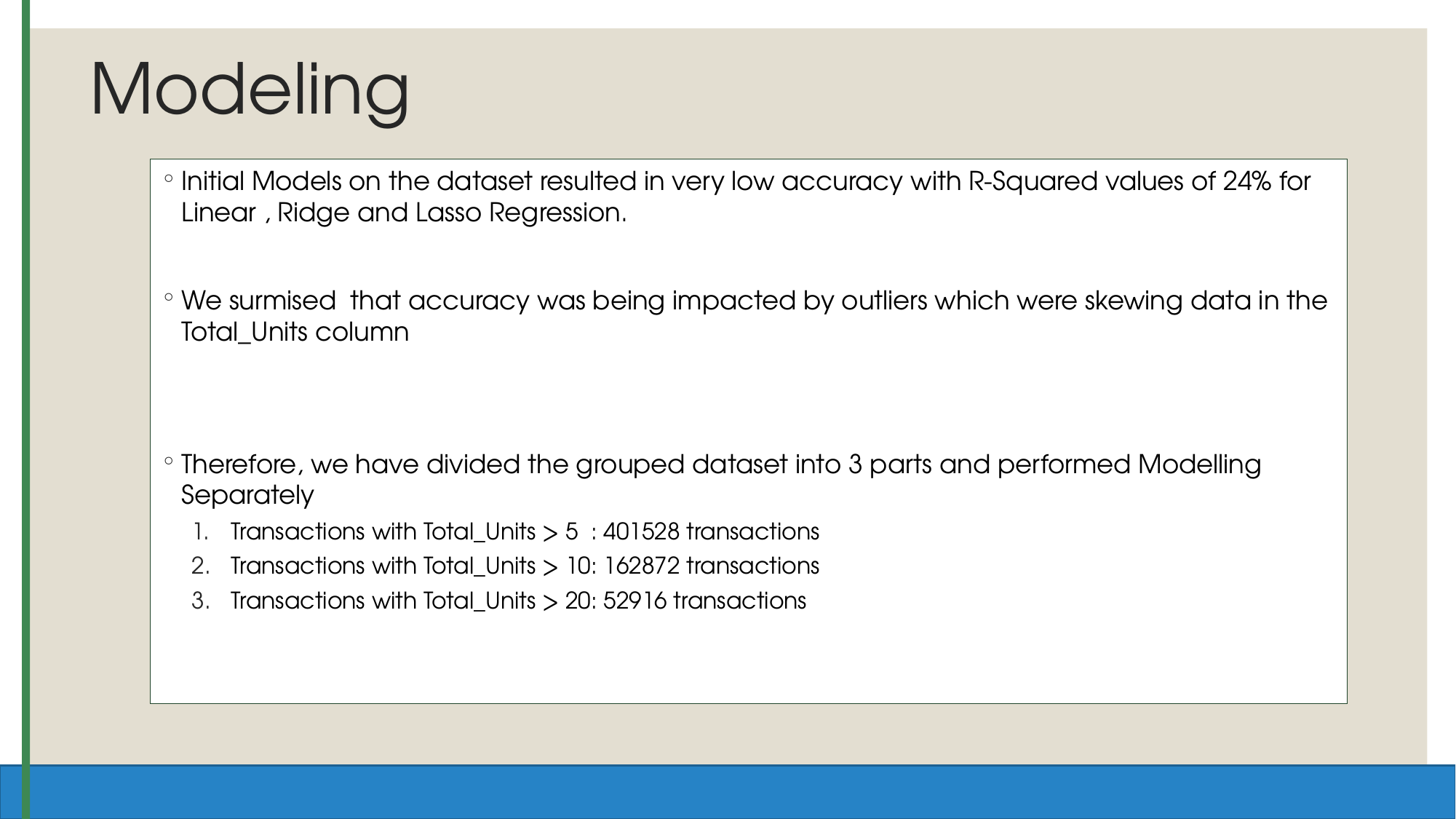

# Modeling
Initial Models on the dataset resulted in very low accuracy with R-Squared values of 24% for Linear , Ridge and Lasso Regression.

We surmised  that accuracy was being impacted by outliers which were skewing data in the Total_Units column

Therefore, we have divided the grouped dataset into 3 parts and performed Modelling Separately
Transactions with Total_Units > 5  : 401528 transactions
Transactions with Total_Units > 10: 162872 transactions
Transactions with Total_Units > 20: 52916 transactions